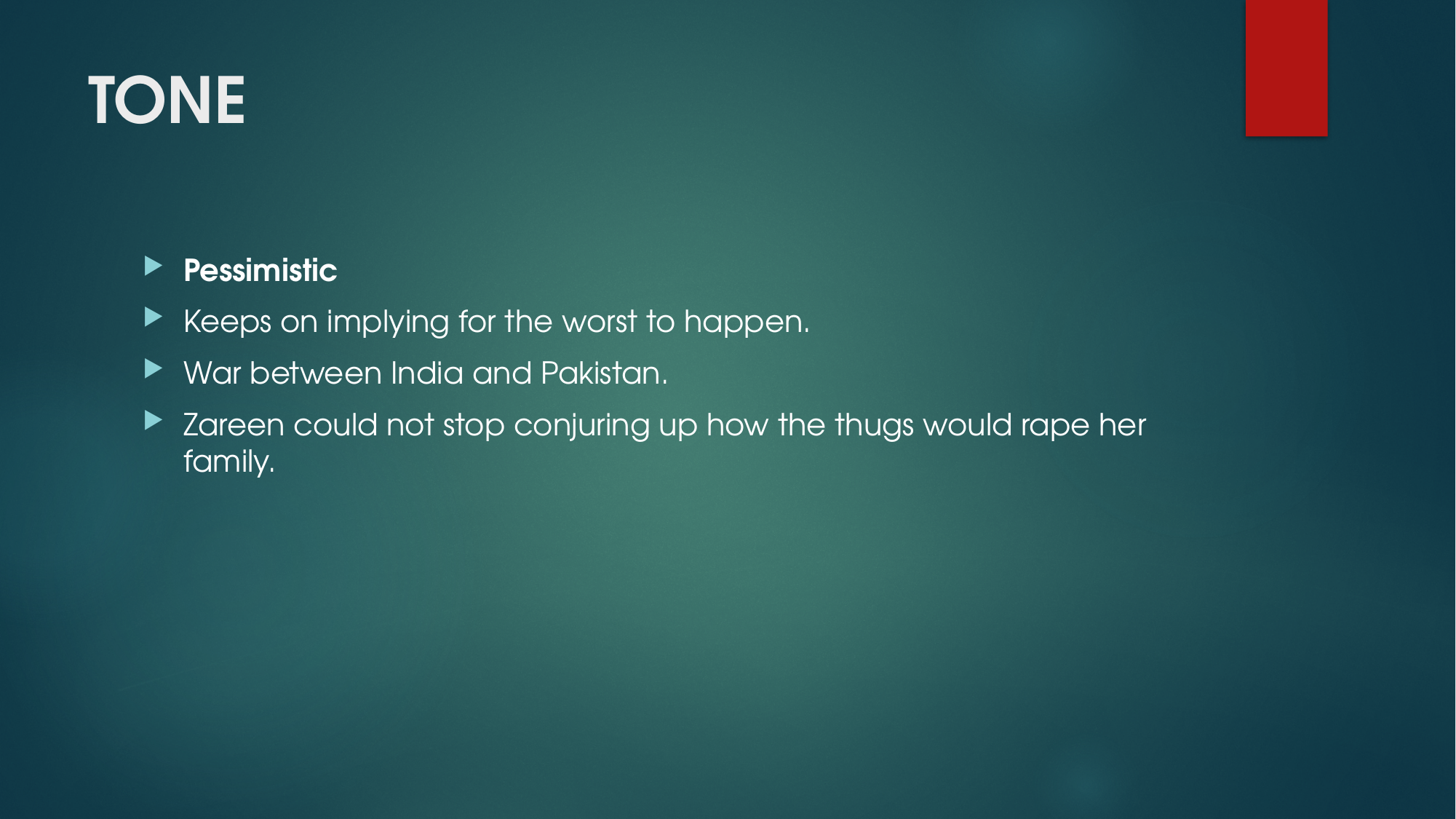

# TONE
Pessimistic
Keeps on implying for the worst to happen.
War between India and Pakistan.
Zareen could not stop conjuring up how the thugs would rape her family.